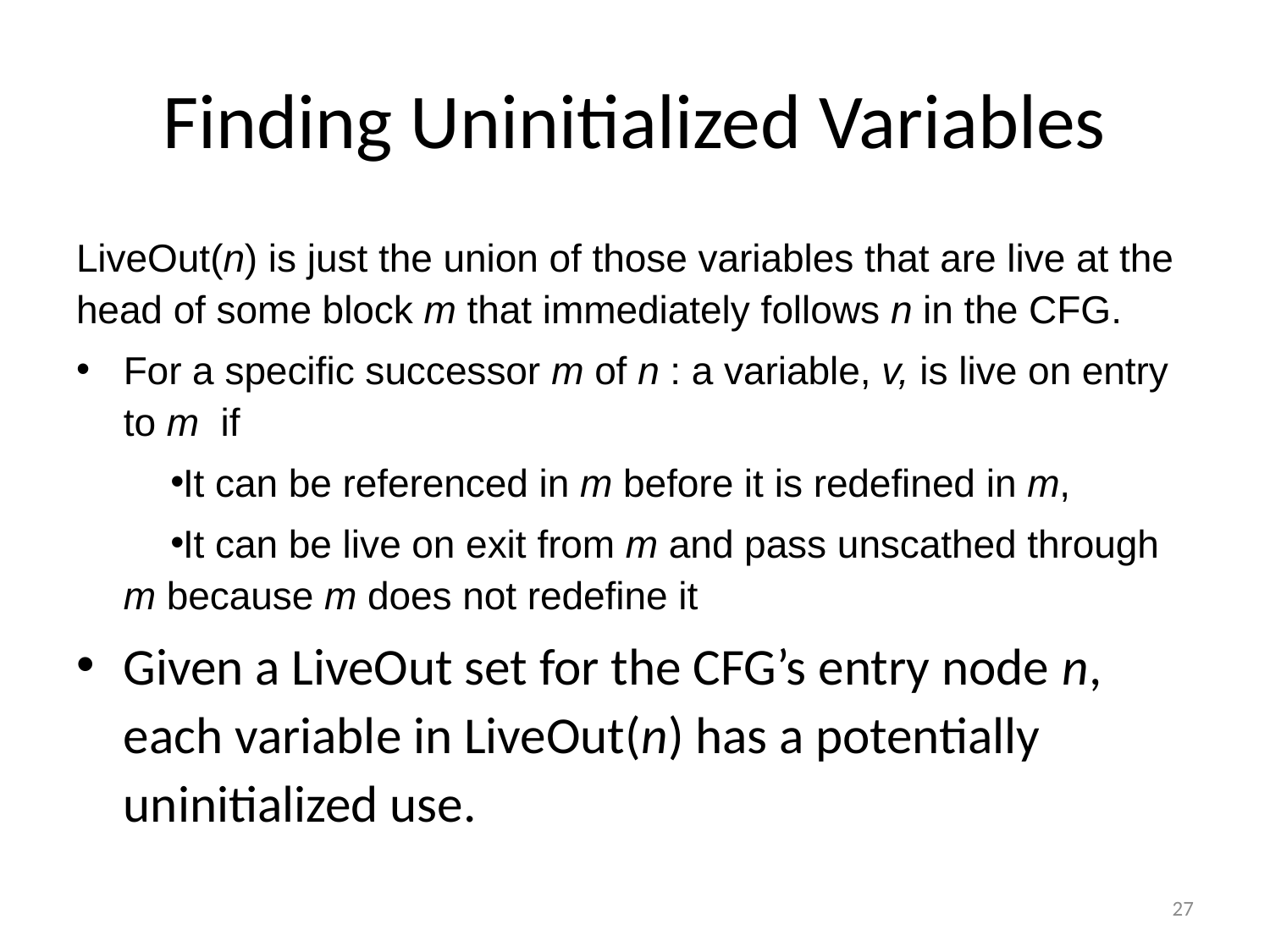

# Finding Uninitialized Variables
LiveOut(n) is just the union of those variables that are live at the head of some block m that immediately follows n in the CFG.
For a specific successor m of n : a variable, v, is live on entry to m  if
It can be referenced in m before it is redefined in m,
It can be live on exit from m and pass unscathed through m because m does not redefine it
Given a LiveOut set for the CFG’s entry node n, each variable in LiveOut(n) has a potentially uninitialized use.
27